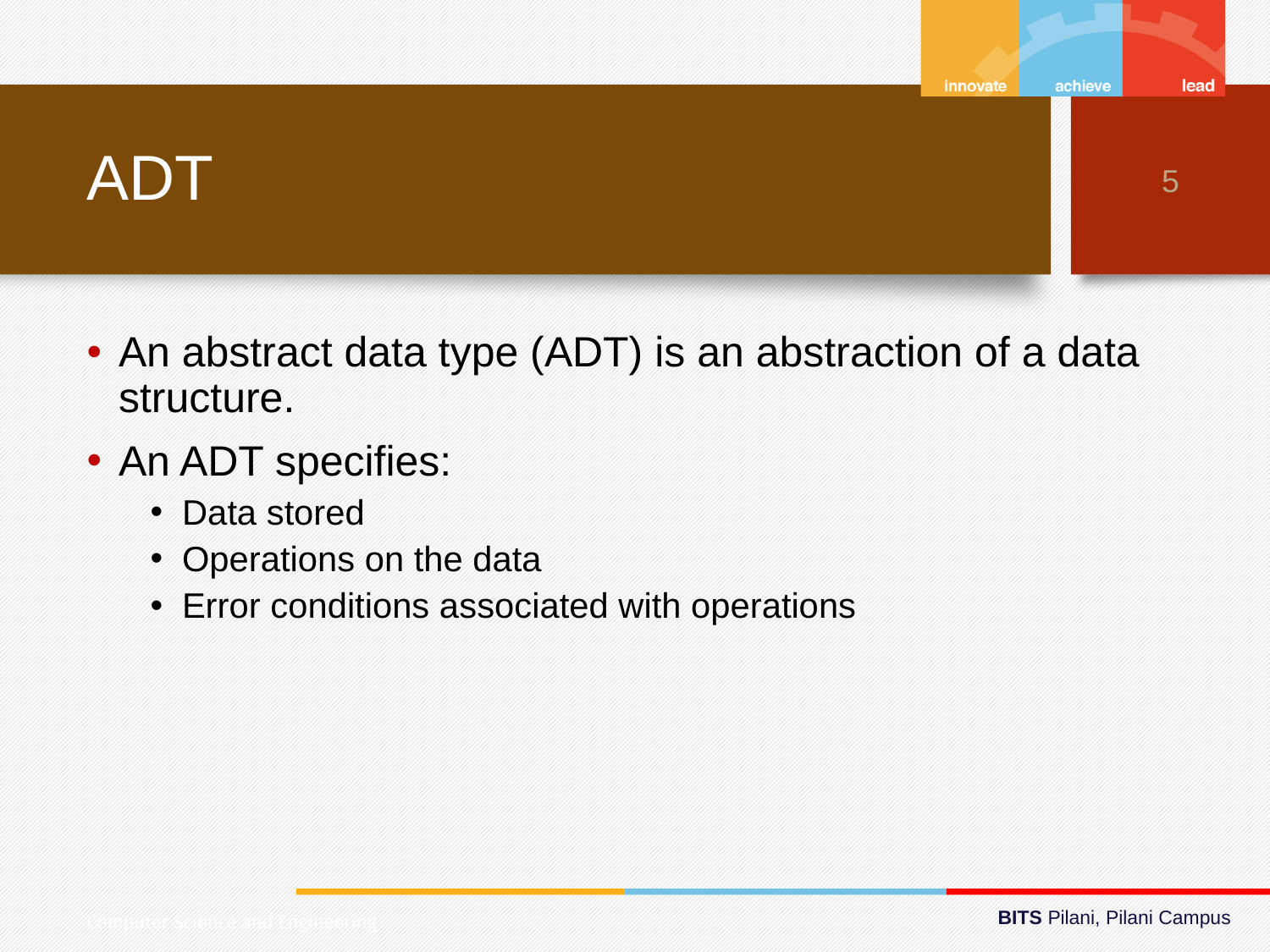

# ADT
5
An abstract data type (ADT) is an abstraction of a data structure.
An ADT specifies: 
Data stored
Operations on the data
Error conditions associated with operations
Computer Science and Engineering